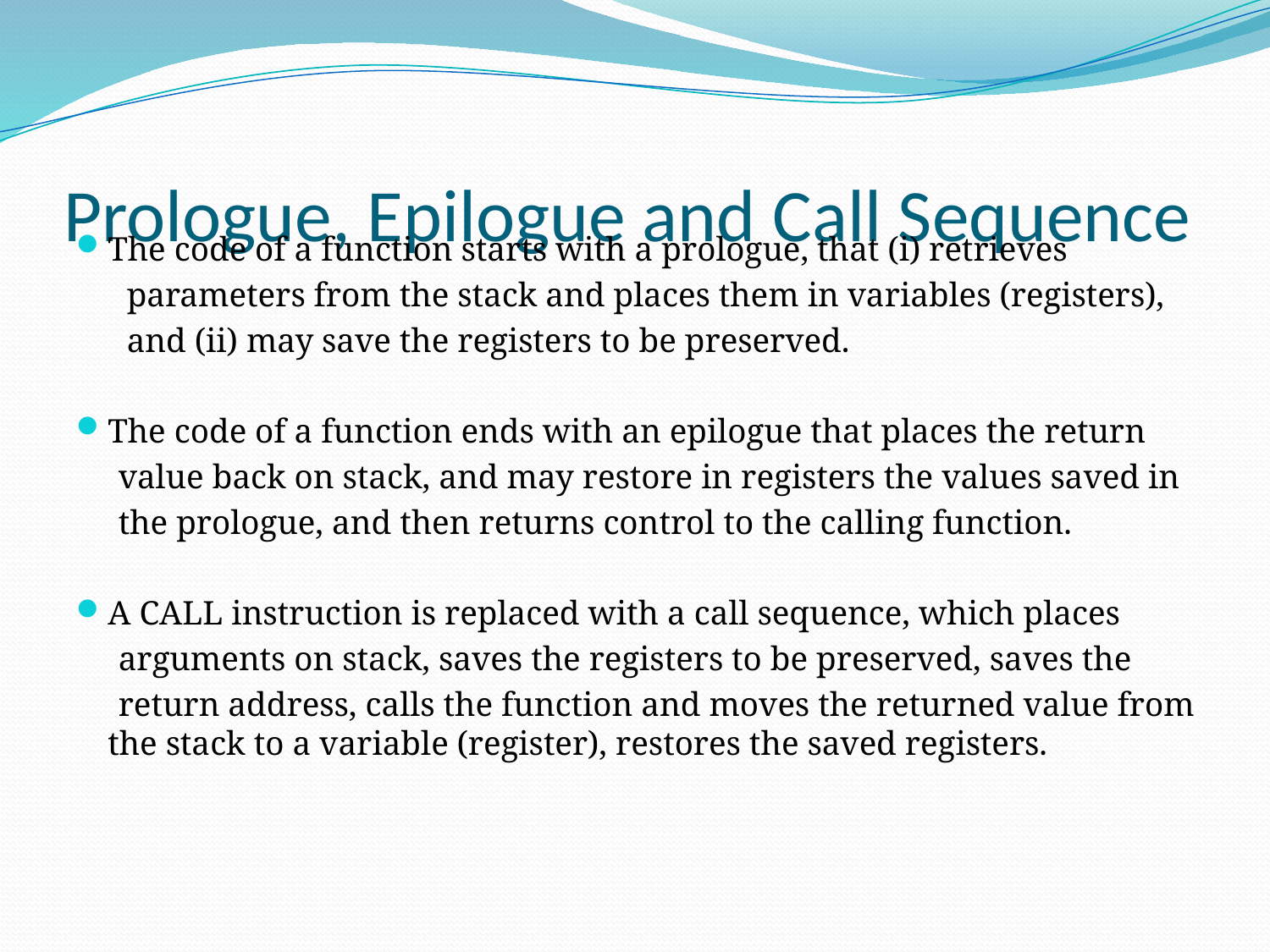

# Prologue, Epilogue and Call Sequence
The code of a function starts with a prologue, that (i) retrieves
      parameters from the stack and places them in variables (registers),
      and (ii) may save the registers to be preserved.

The code of a function ends with an epilogue that places the return
     value back on stack, and may restore in registers the values saved in
     the prologue, and then returns control to the calling function.

A CALL instruction is replaced with a call sequence, which places
     arguments on stack, saves the registers to be preserved, saves the
     return address, calls the function and moves the returned value from the stack to a variable (register), restores the saved registers.